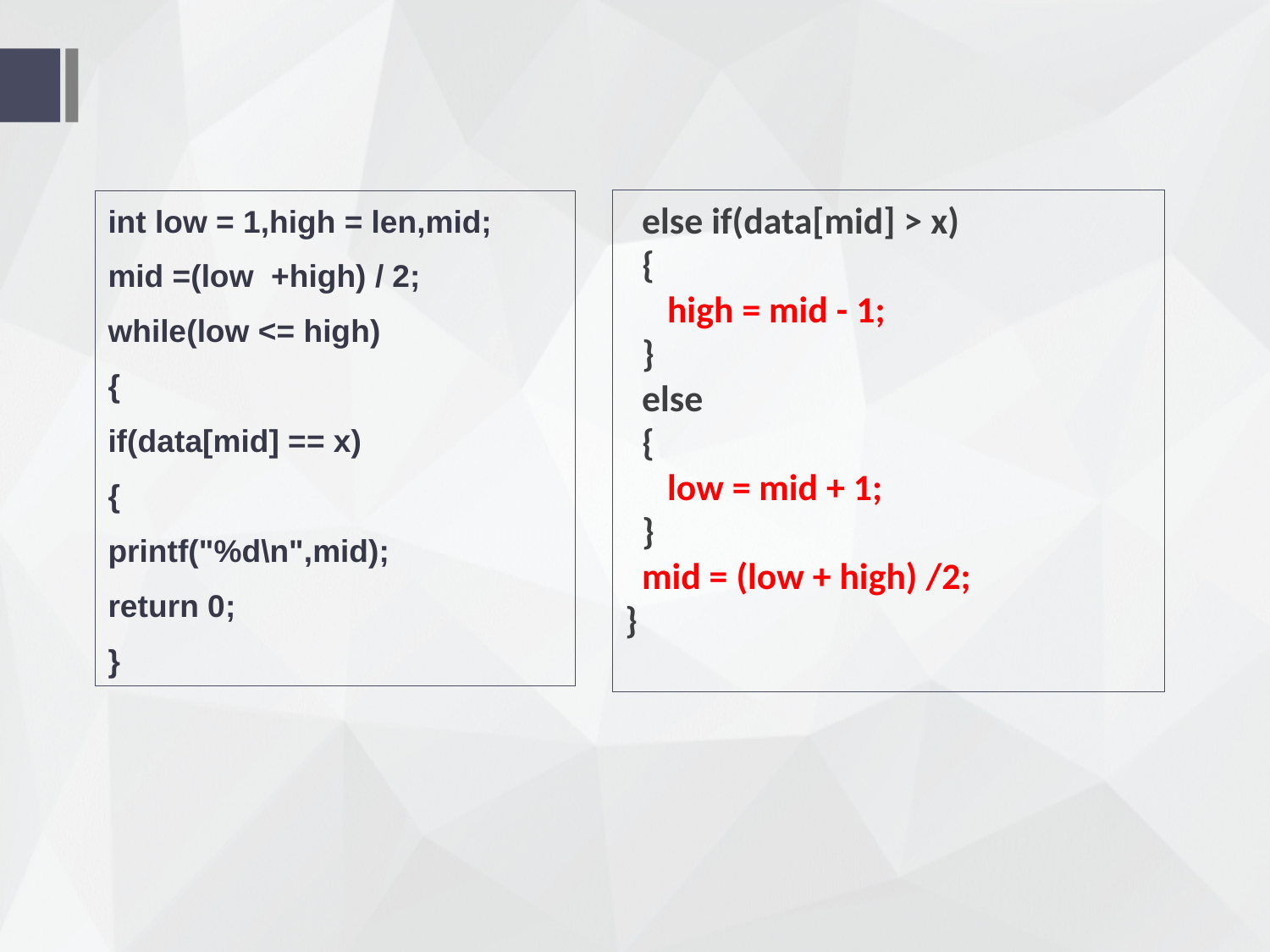

else if(data[mid] > x)
  {
     high = mid - 1;
  }
  else
  {
     low = mid + 1;
  }
  mid = (low + high) /2;
}

int low = 1,high = len,mid;
mid =(low  +high) / 2;
while(low <= high)
{
if(data[mid] == x)
{
printf("%d\n",mid);
return 0;
}